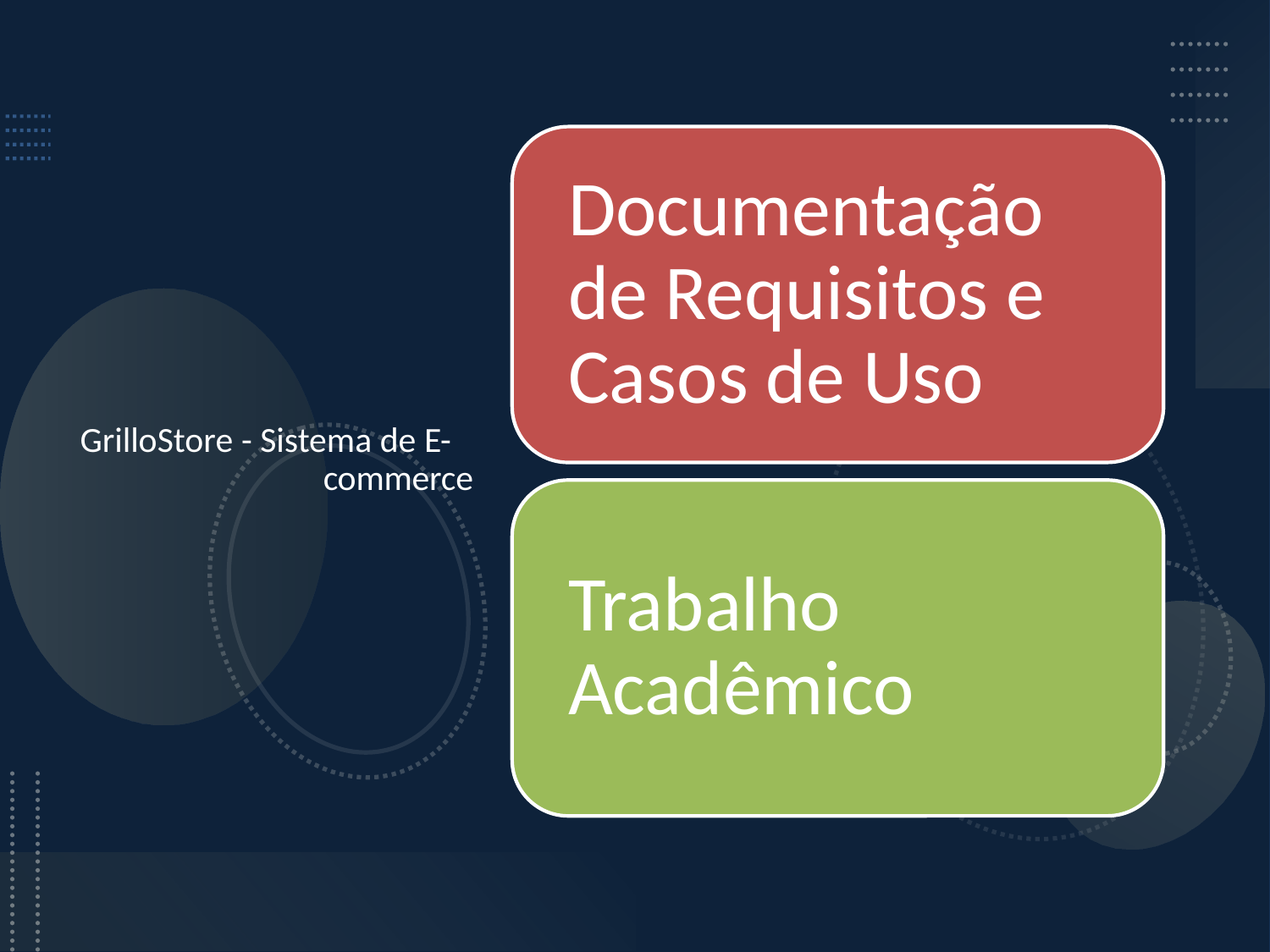

# GrilloStore - Sistema de E- commerce
Documentação de Requisitos e Casos de Uso
Trabalho Acadêmico